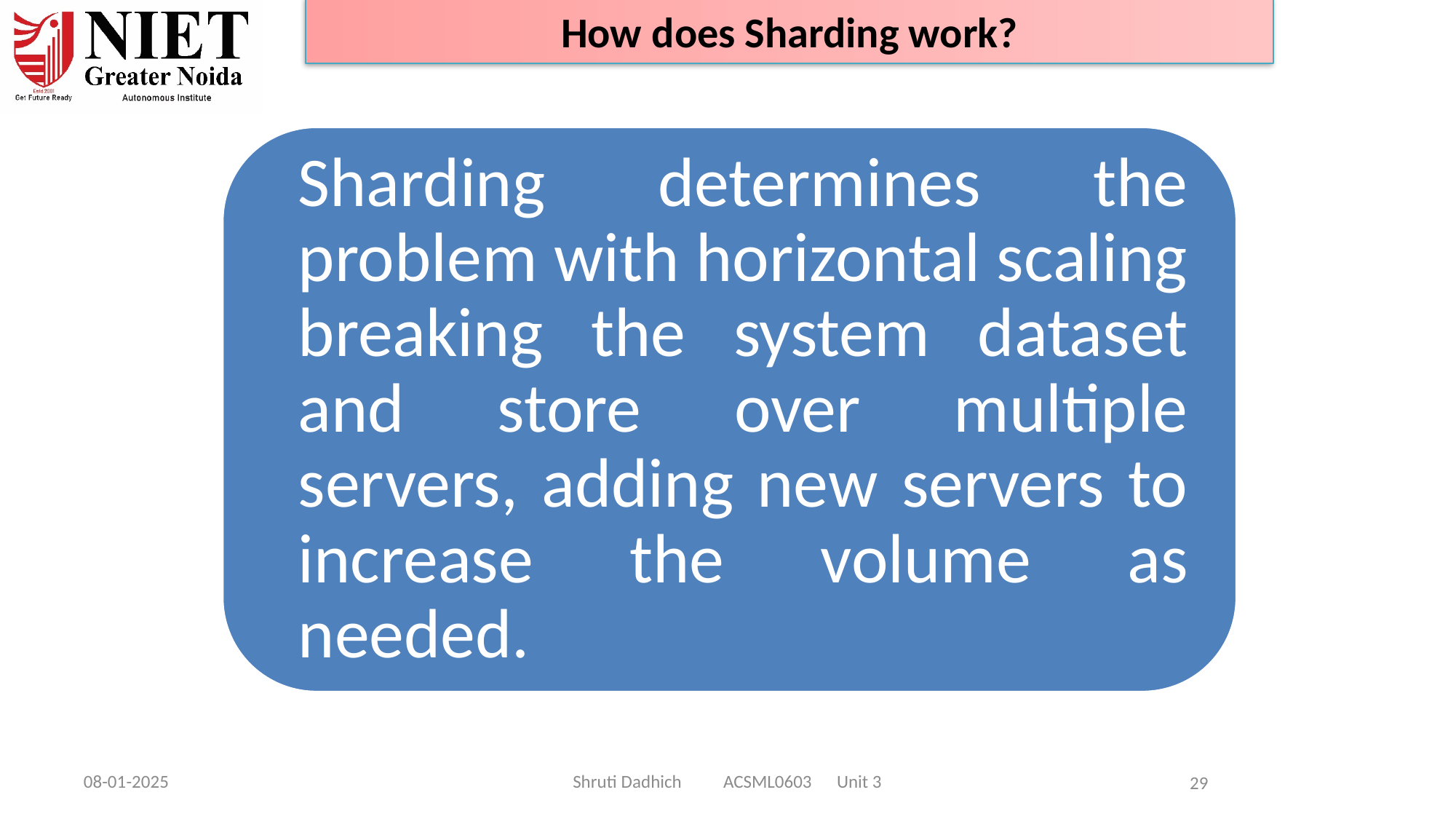

How does Sharding work?
Sharding determines the problem with horizontal scaling breaking the system dataset and store over multiple servers, adding new servers to increase the volume as needed.
08-01-2025
Shruti Dadhich          ACSML0603      Unit 3
29